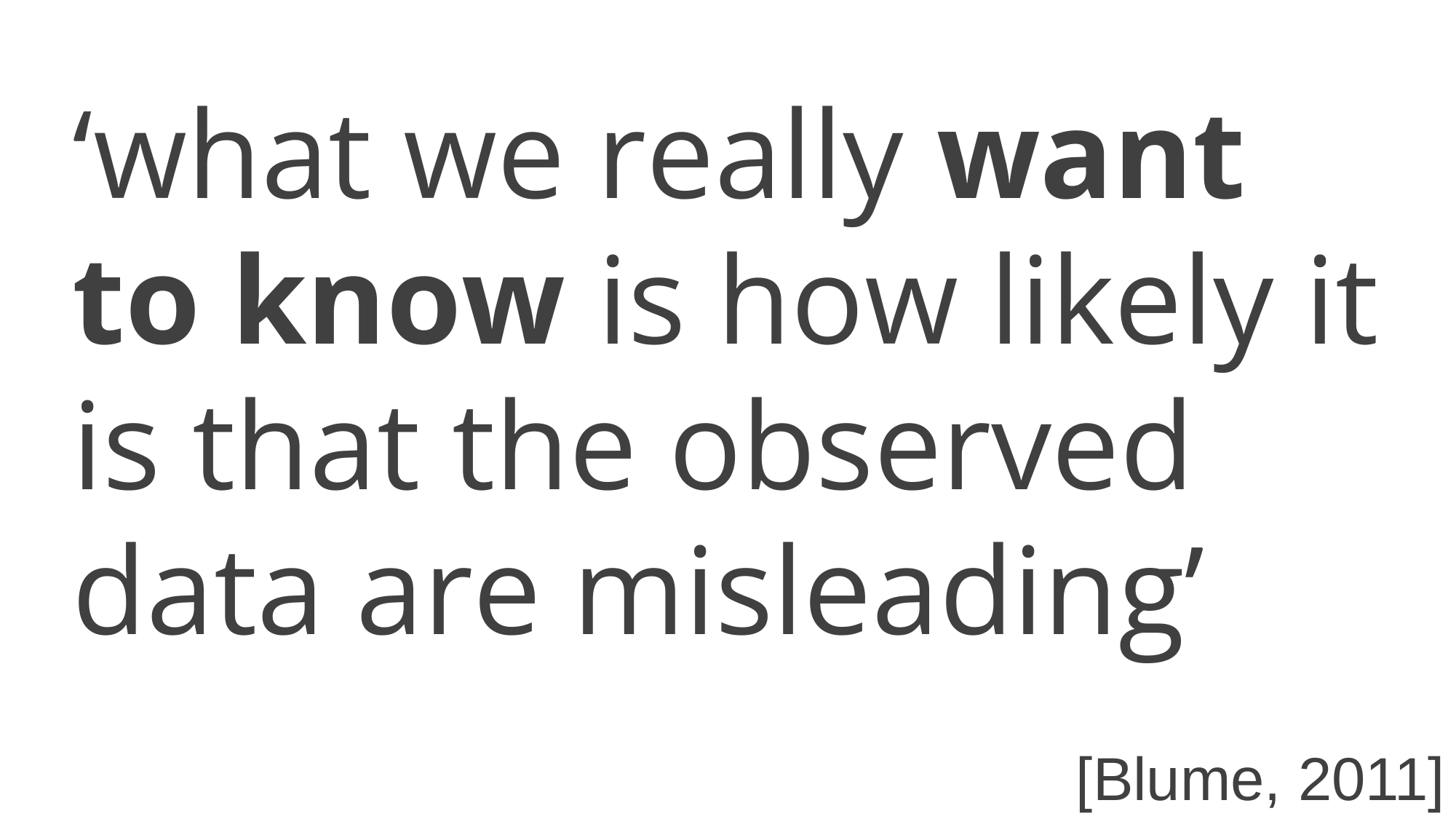

‘what we really want to know is how likely it is that the observed data are misleading’
[Blume, 2011]